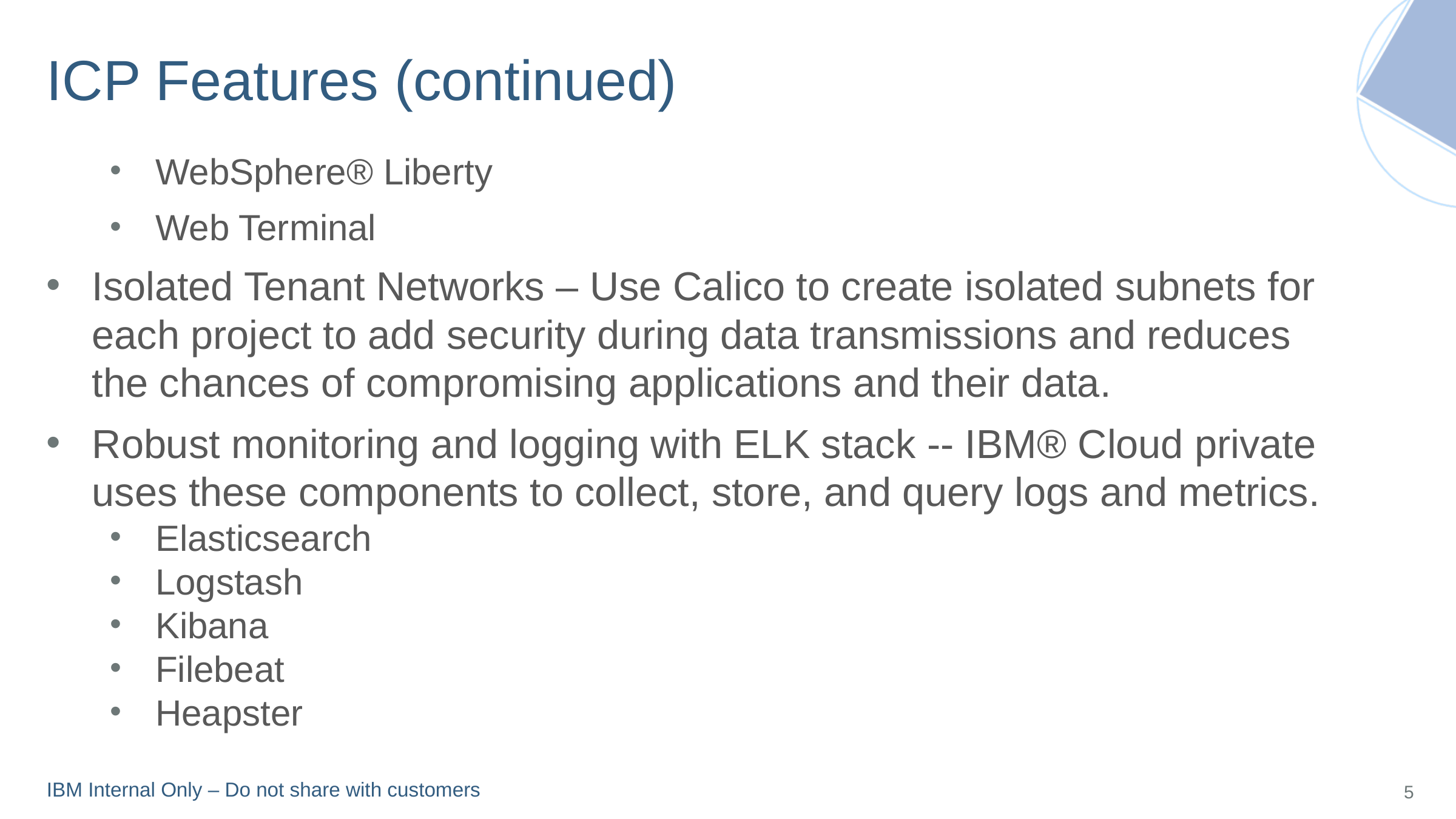

# ICP Features (continued)
WebSphere® Liberty
Web Terminal
Isolated Tenant Networks – Use Calico to create isolated subnets for each project to add security during data transmissions and reduces the chances of compromising applications and their data.
Robust monitoring and logging with ELK stack -- IBM® Cloud private uses these components to collect, store, and query logs and metrics.
Elasticsearch
Logstash
Kibana
Filebeat
Heapster
5